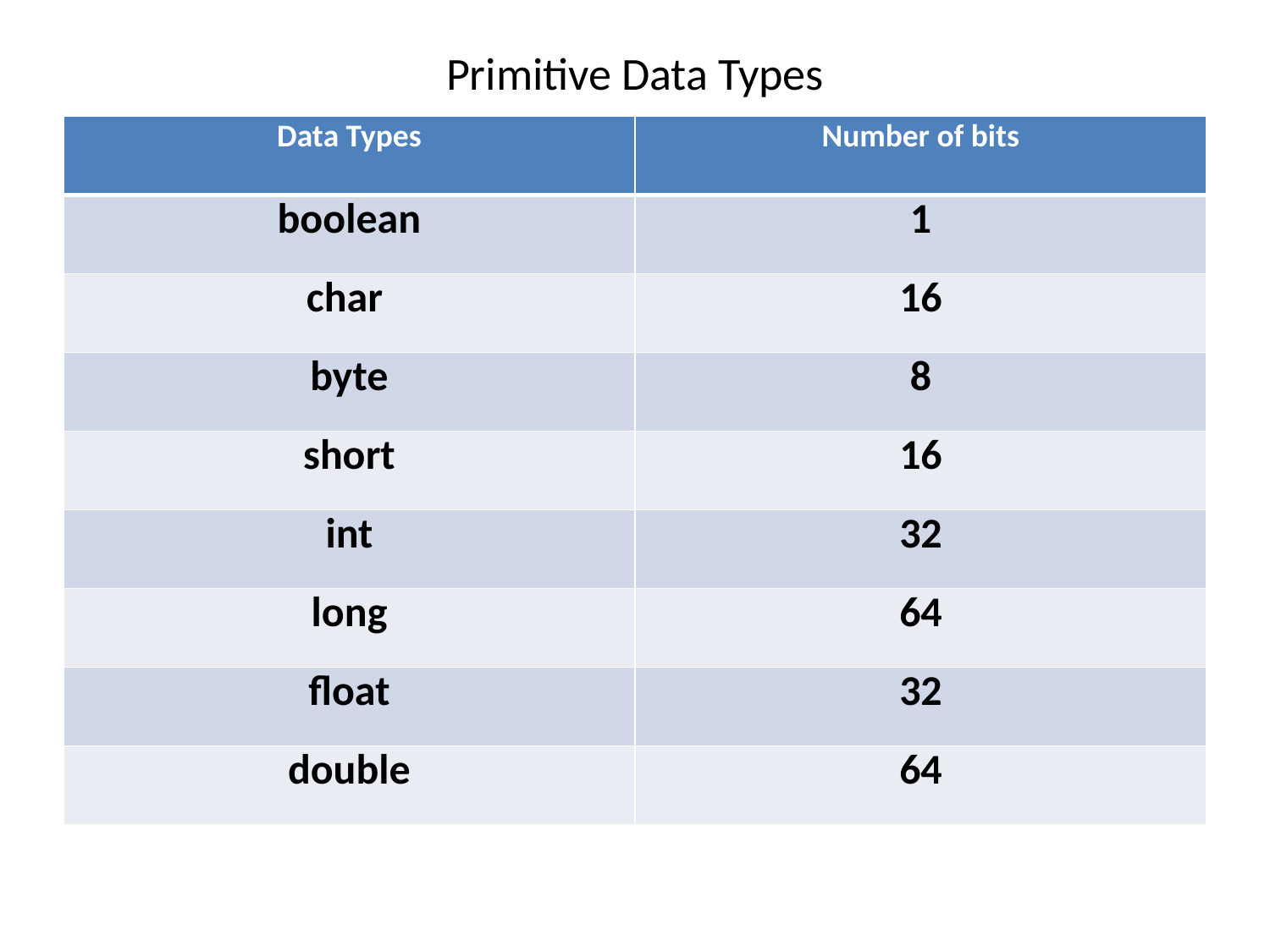

# Primitive Data Types
| Data Types | Number of bits |
| --- | --- |
| boolean | 1 |
| char | 16 |
| byte | 8 |
| short | 16 |
| int | 32 |
| long | 64 |
| float | 32 |
| double | 64 |